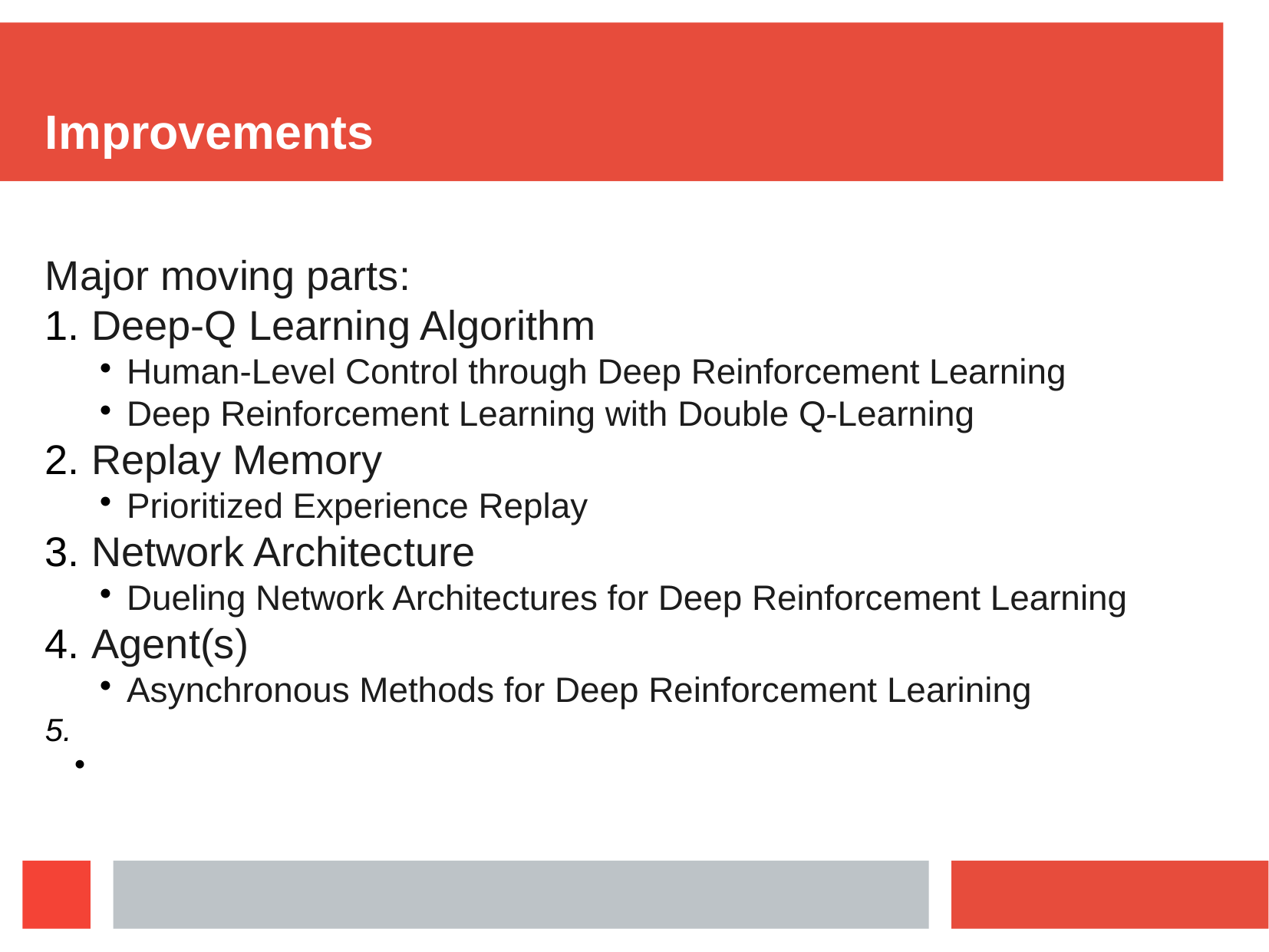

Improvements
Major moving parts:
 Deep-Q Learning Algorithm
Human-Level Control through Deep Reinforcement Learning
Deep Reinforcement Learning with Double Q-Learning
 Replay Memory
Prioritized Experience Replay
 Network Architecture
Dueling Network Architectures for Deep Reinforcement Learning
 Agent(s)
Asynchronous Methods for Deep Reinforcement Learining